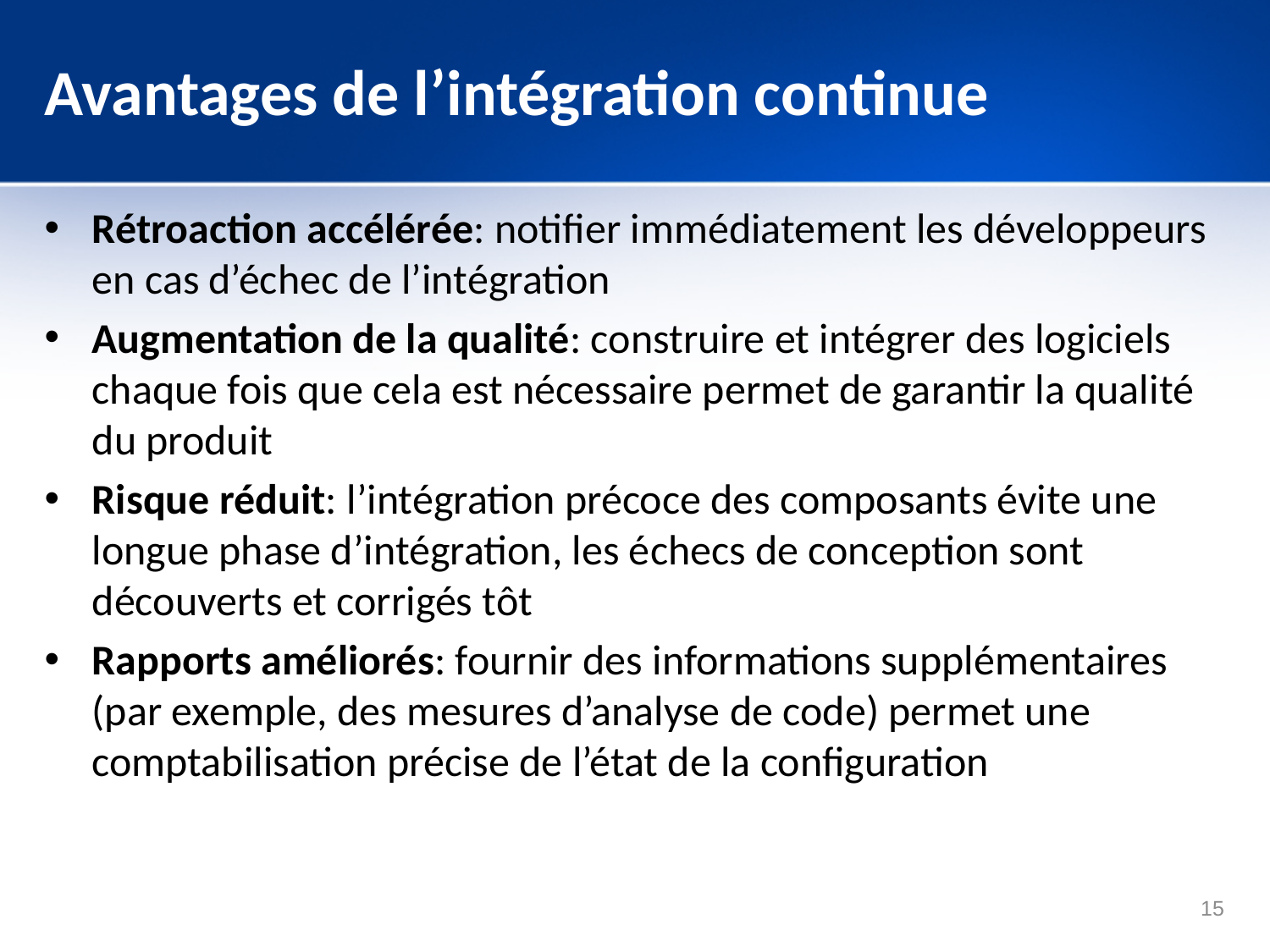

# Avantages de l’intégration continue

Rétroaction accélérée: notifier immédiatement les développeurs en cas d’échec de l’intégration
Augmentation de la qualité: construire et intégrer des logiciels chaque fois que cela est nécessaire permet de garantir la qualité du produit
Risque réduit: l’intégration précoce des composants évite une longue phase d’intégration, les échecs de conception sont découverts et corrigés tôt
Rapports améliorés: fournir des informations supplémentaires (par exemple, des mesures d’analyse de code) permet une comptabilisation précise de l’état de la configuration
15